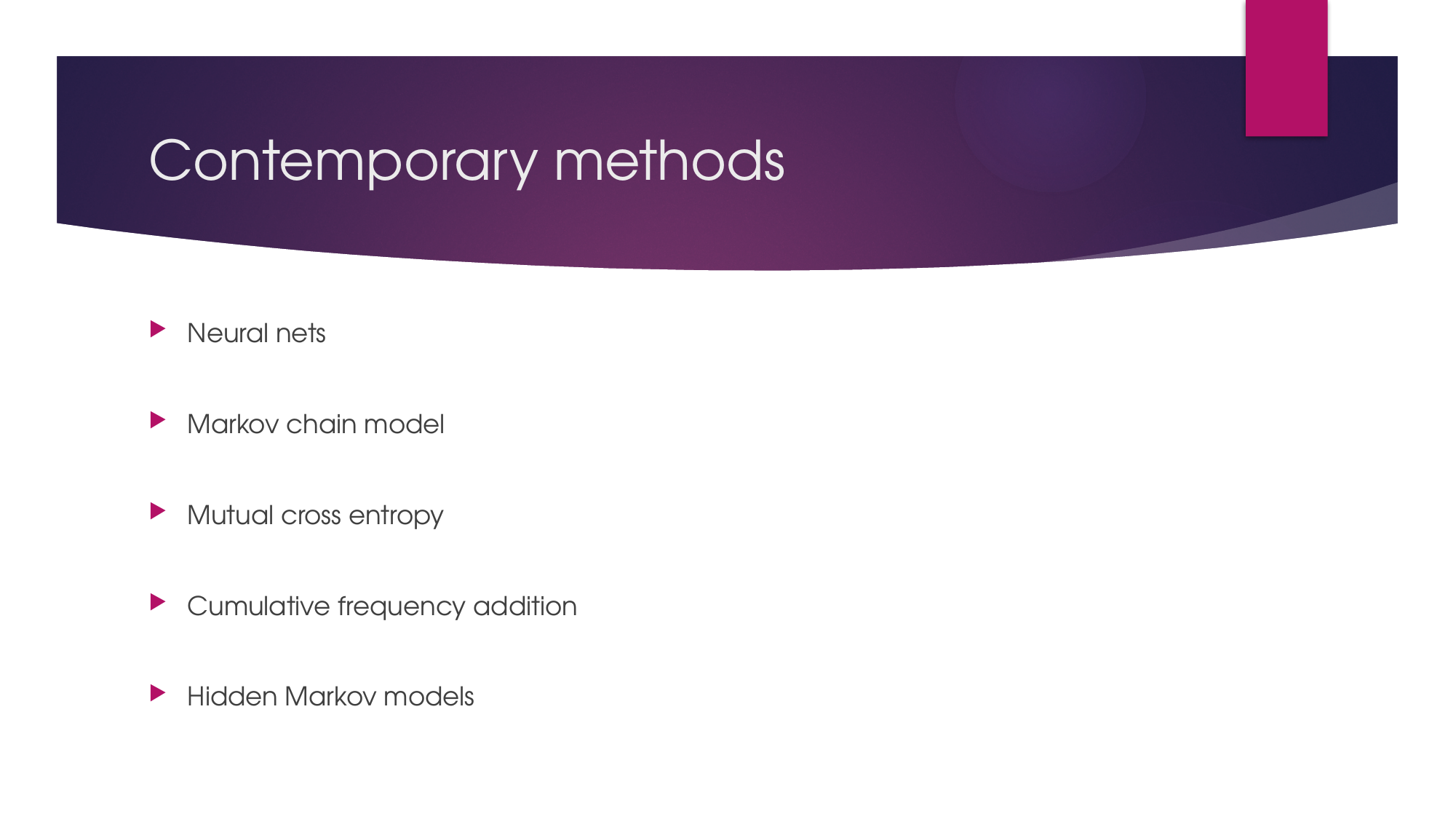

# Contemporary methods
Neural nets

Markov chain model

Mutual cross entropy

Cumulative frequency addition

Hidden Markov models